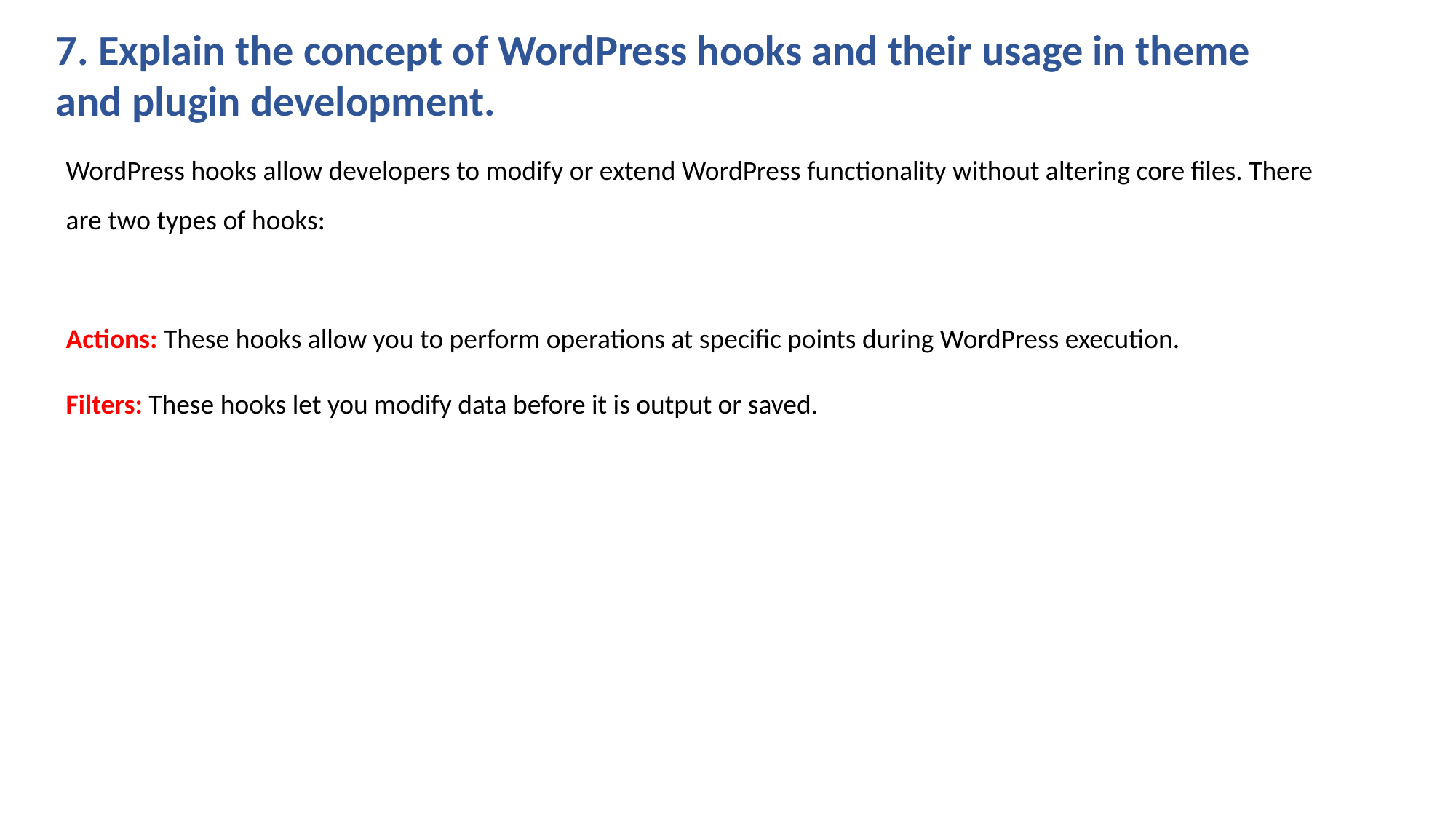

7. Explain the concept of WordPress hooks and their usage in theme and plugin development.
WordPress hooks allow developers to modify or extend WordPress functionality without altering core files. There are two types of hooks:

Actions: These hooks allow you to perform operations at specific points during WordPress execution.

Filters: These hooks let you modify data before it is output or saved.